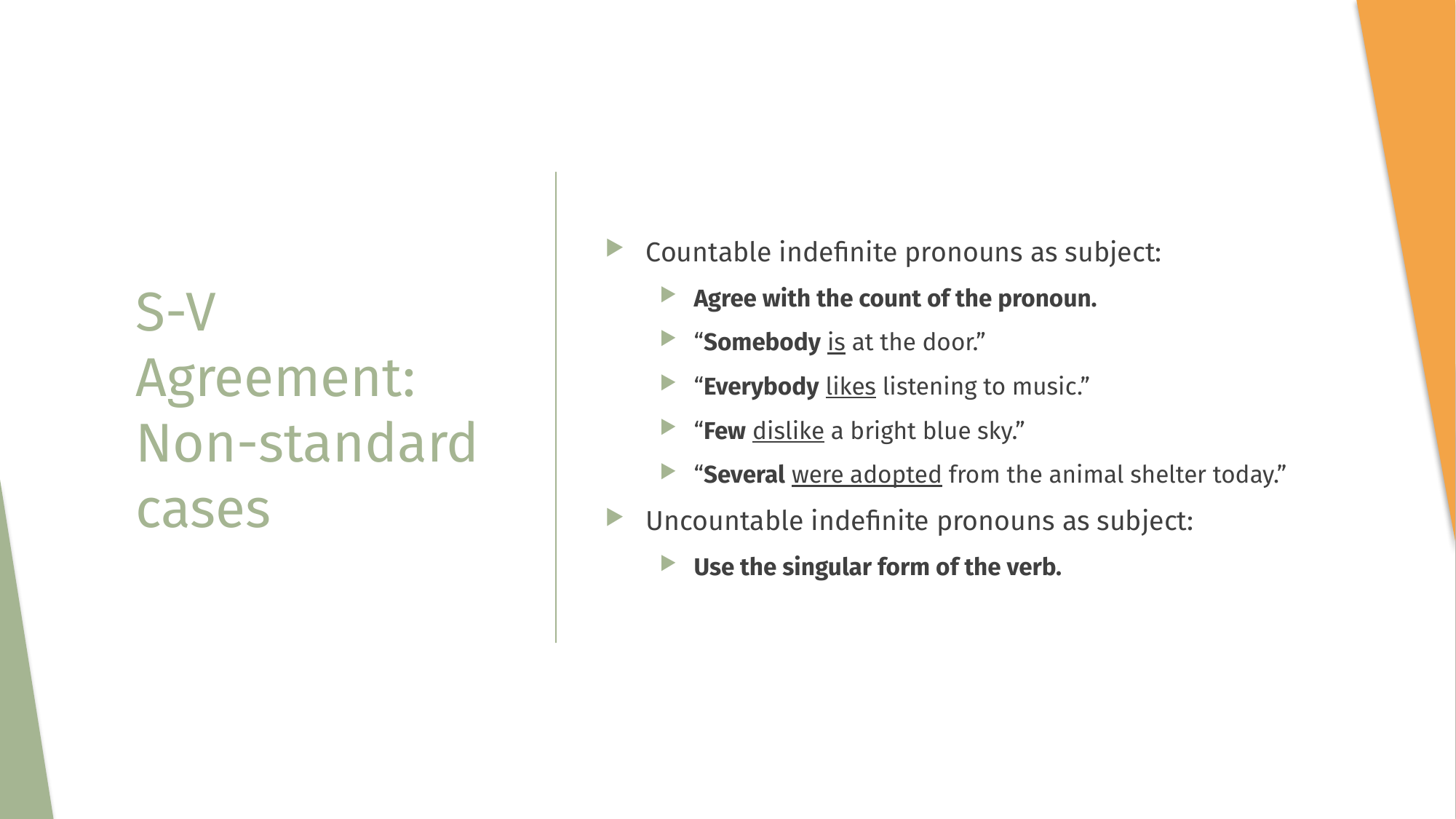

Countable indefinite pronouns as subject:
Agree with the count of the pronoun.
“Somebody is at the door.”
“Everybody likes listening to music.”
“Few dislike a bright blue sky.”
“Several were adopted from the animal shelter today.”
Uncountable indefinite pronouns as subject:
Use the singular form of the verb.
# S-V Agreement: Non-standard cases